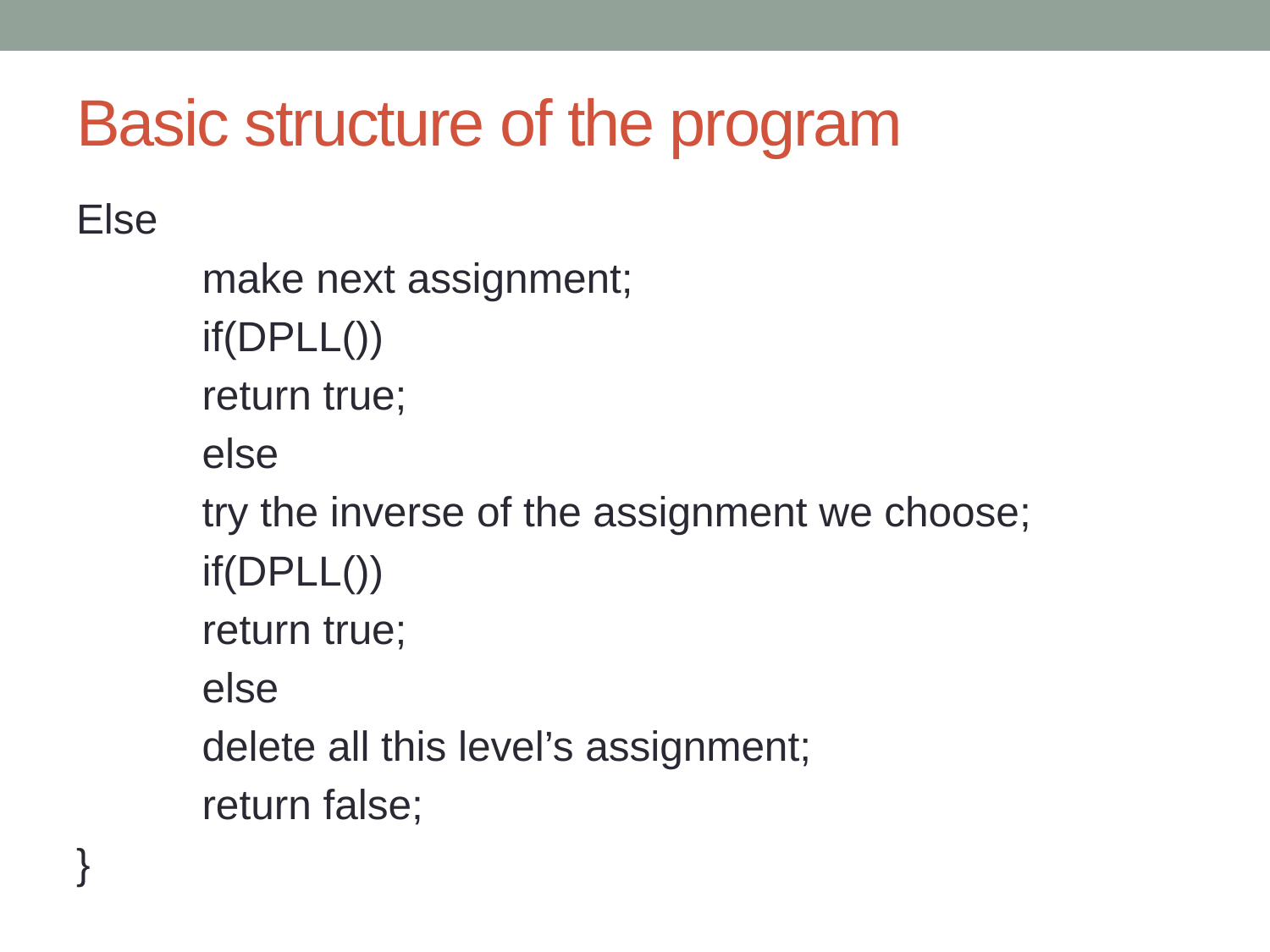

# Basic structure of the program
Else
	make next assignment;
	if(DPLL())
		return true;
	else
		try the inverse of the assignment we choose;
		if(DPLL())
			return true;
		else
			delete all this level’s assignment;
			return false;
}